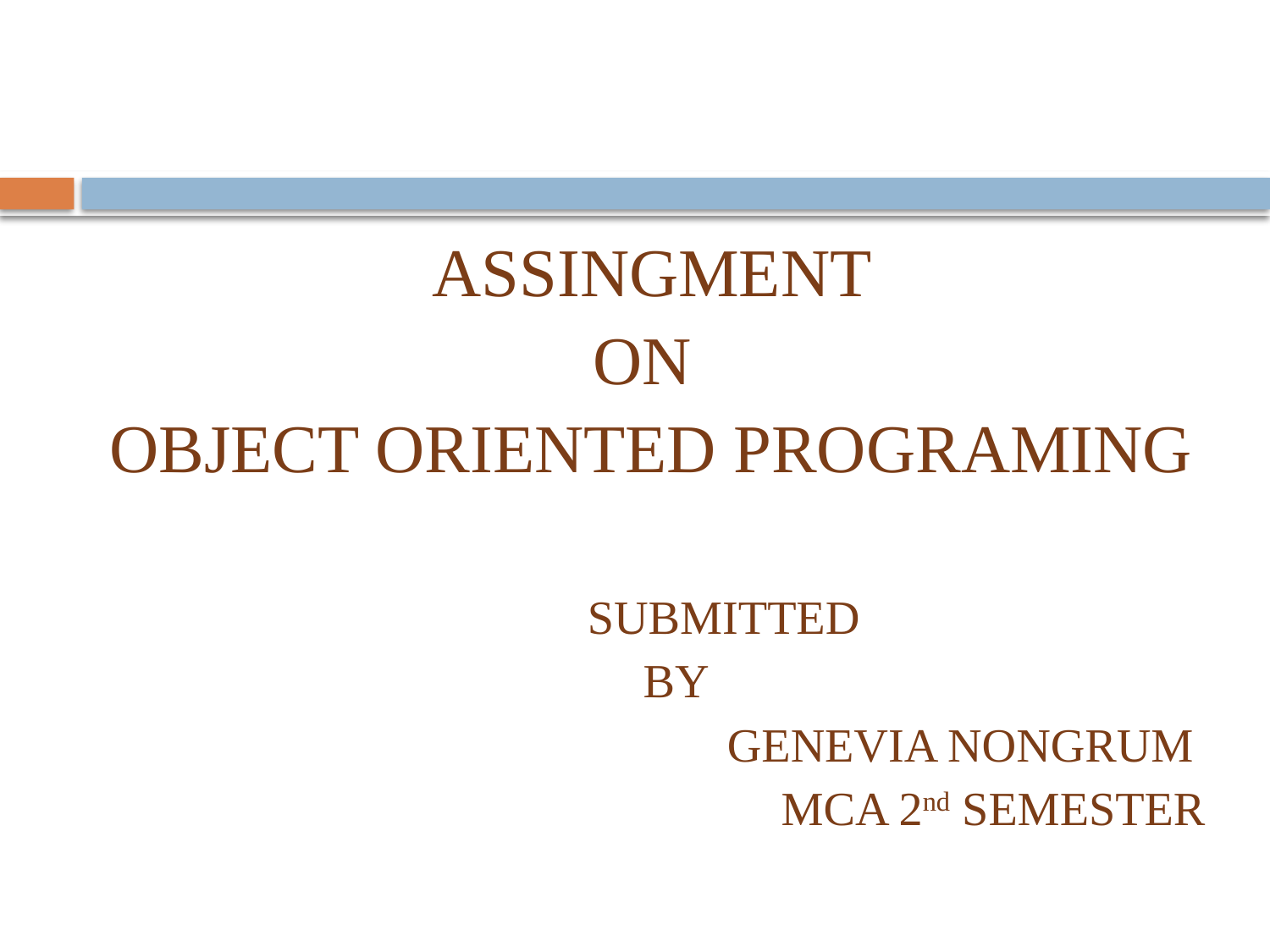

#
 ASSINGMENT
ON
OBJECT ORIENTED PROGRAMING

						        SUBMITTED
							BY
GENEVIA NONGRUM
MCA 2nd SEMESTER